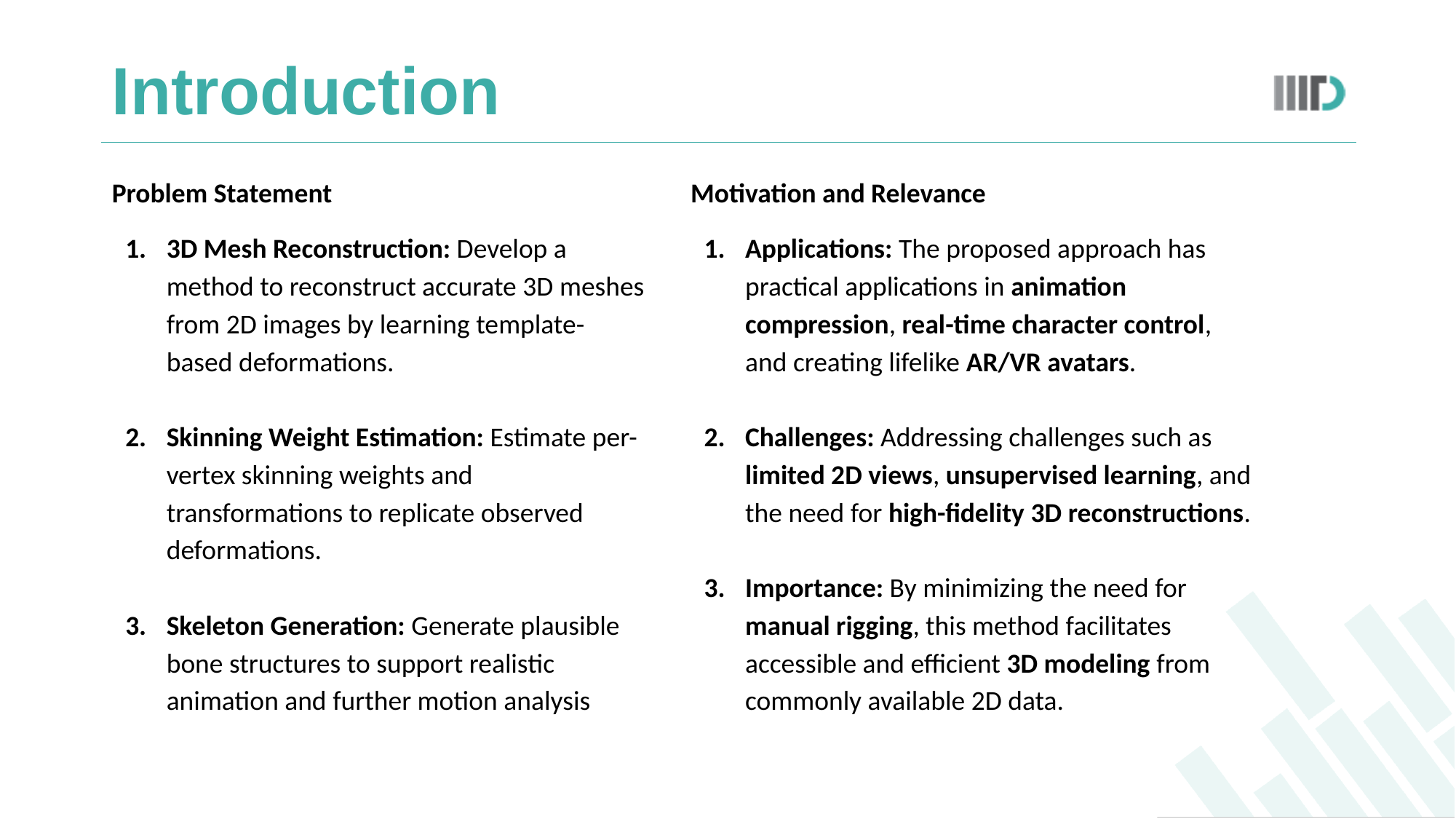

# Introduction
Problem Statement
3D Mesh Reconstruction: Develop a method to reconstruct accurate 3D meshes from 2D images by learning template-based deformations.
Skinning Weight Estimation: Estimate per-vertex skinning weights and transformations to replicate observed deformations.
Skeleton Generation: Generate plausible bone structures to support realistic animation and further motion analysis
Motivation and Relevance
Applications: The proposed approach has practical applications in animation compression, real-time character control, and creating lifelike AR/VR avatars.
Challenges: Addressing challenges such as limited 2D views, unsupervised learning, and the need for high-fidelity 3D reconstructions.
Importance: By minimizing the need for manual rigging, this method facilitates accessible and efficient 3D modeling from commonly available 2D data.